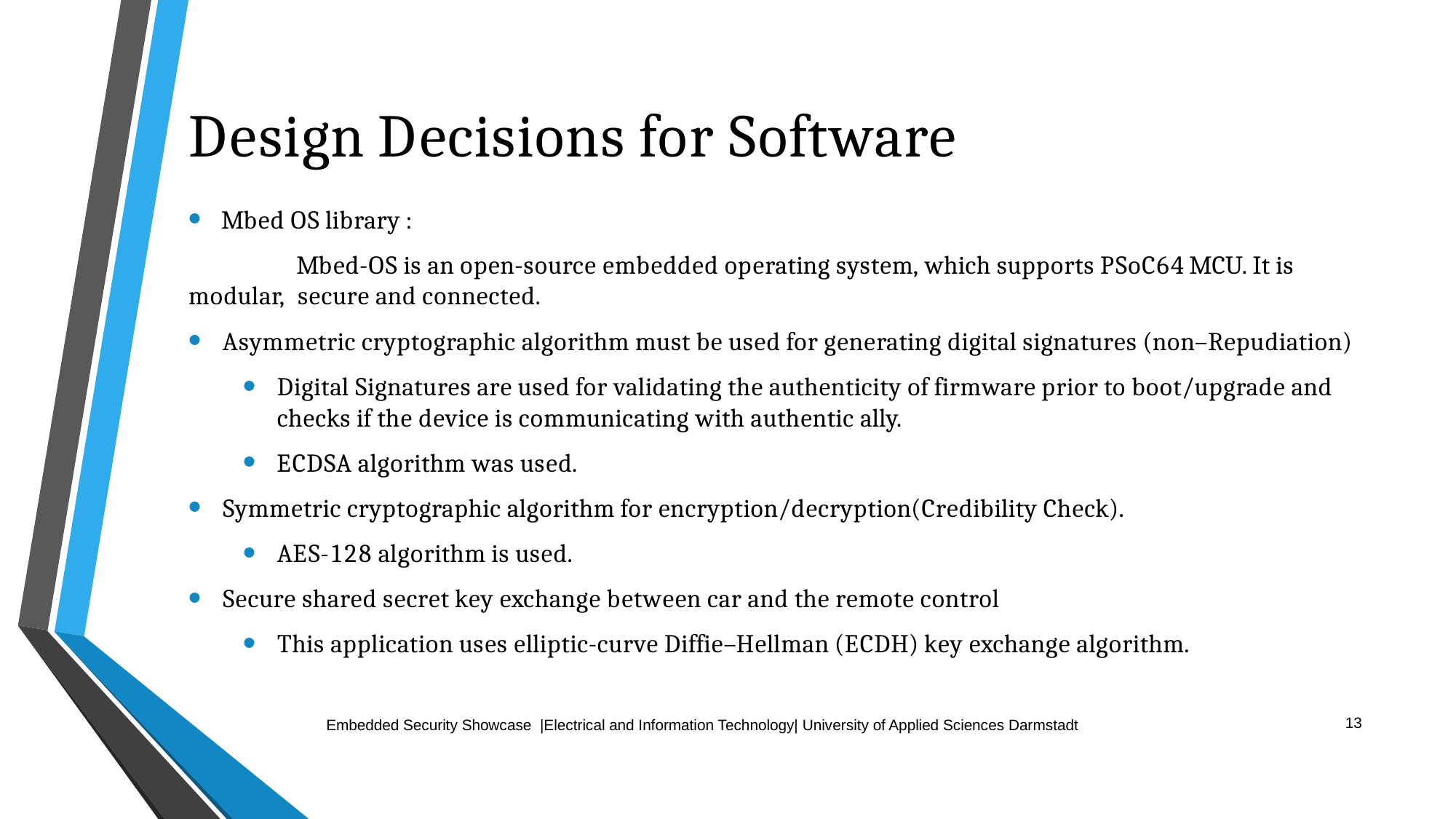

# Design Decisions for Software
Mbed OS library :
	Mbed-OS is an open-source embedded operating system, which supports PSoC64 MCU. It is modular,  	secure and connected.
Asymmetric cryptographic algorithm must be used for generating digital signatures (non–Repudiation)
Digital Signatures are used for validating the authenticity of firmware prior to boot/upgrade and checks if the device is communicating with authentic ally.
ECDSA algorithm was used.
Symmetric cryptographic algorithm for encryption/decryption(Credibility Check).
AES-128 algorithm is used.
Secure shared secret key exchange between car and the remote control
This application uses elliptic-curve Diffie–Hellman (ECDH) key exchange algorithm.

13
  Embedded Security Showcase  |Electrical and Information Technology| University of Applied Sciences Darmstadt